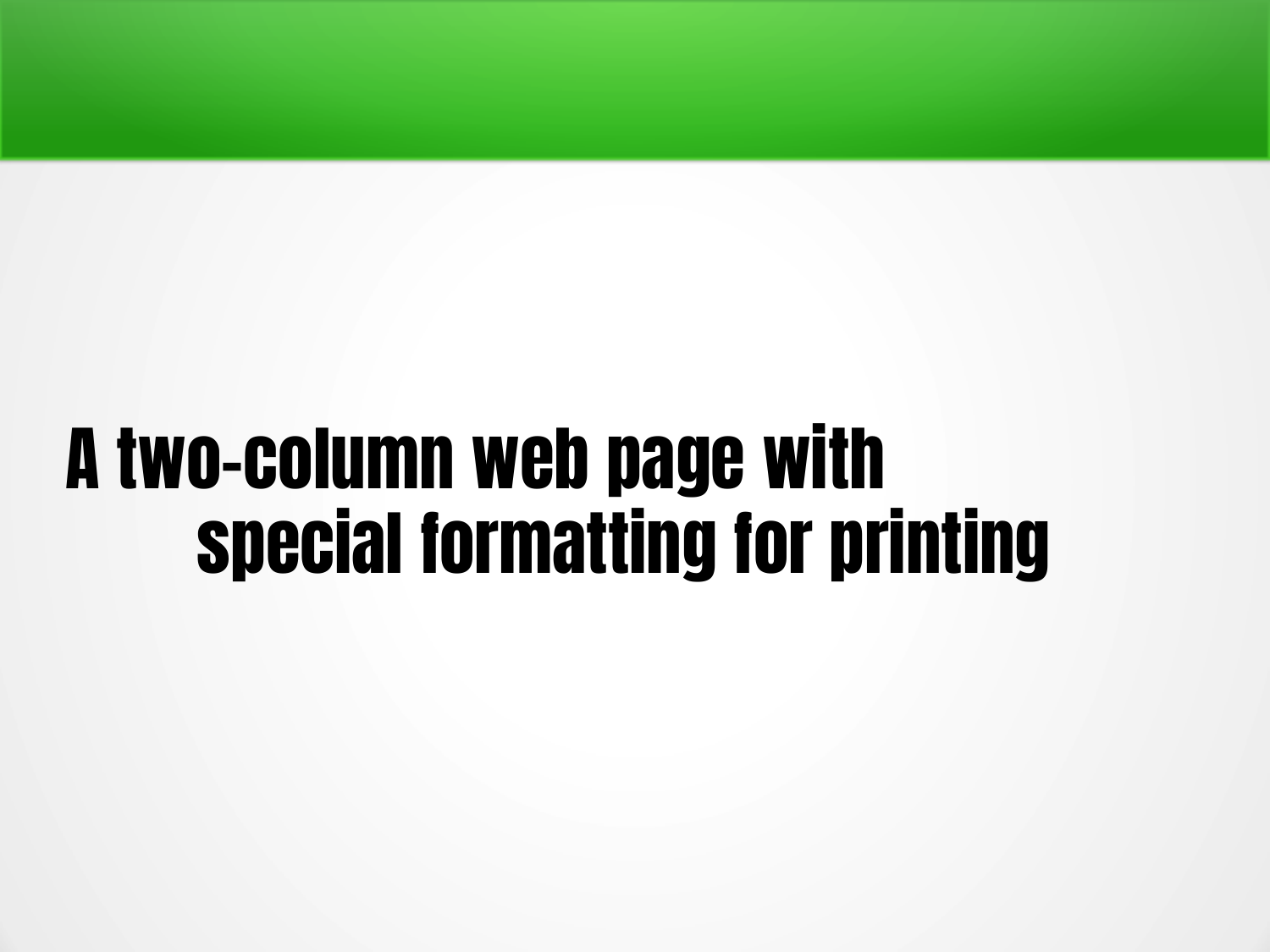

A two-column web page with
special formatting for printing